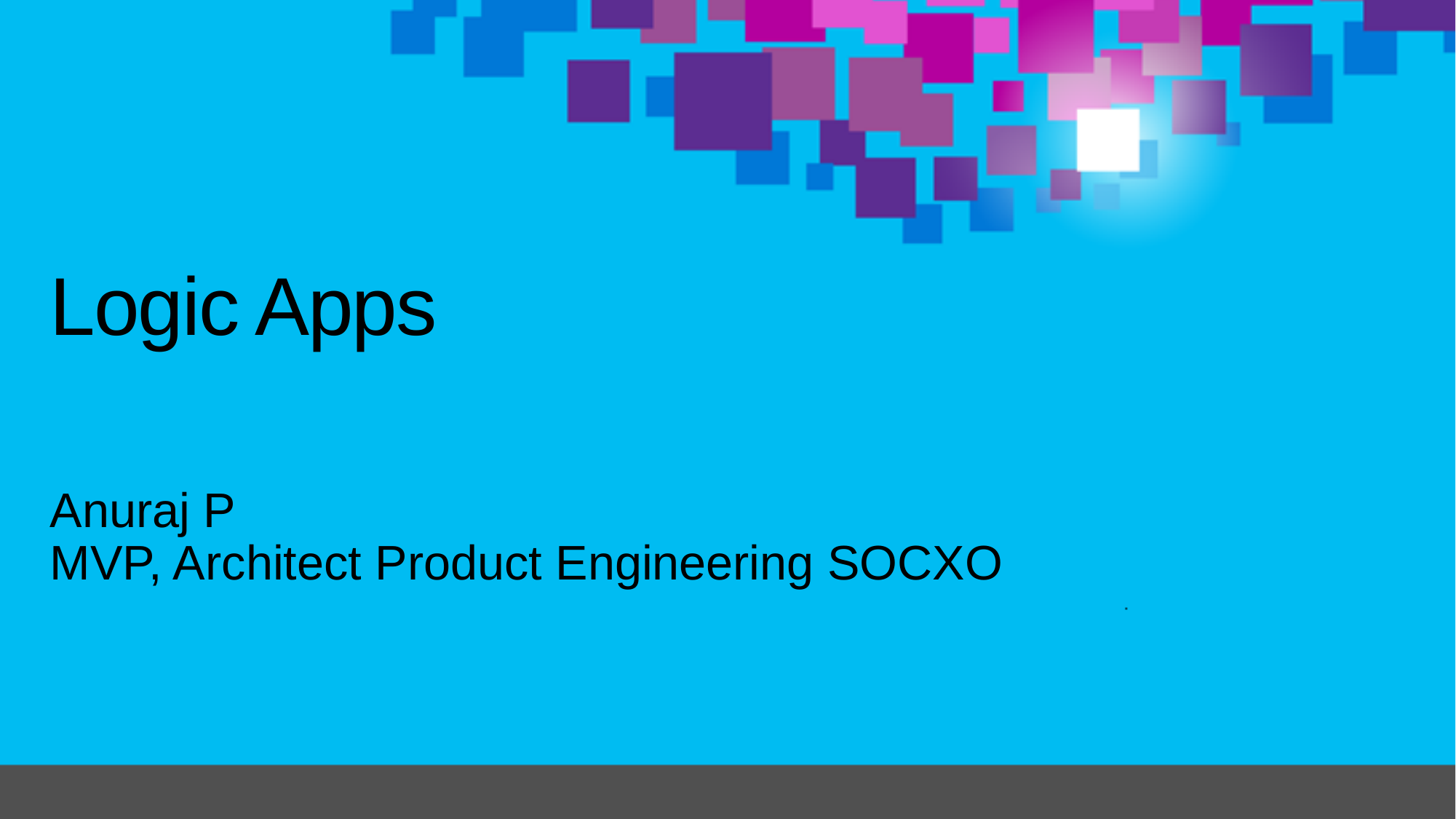

Logic Apps
Anuraj P
MVP, Architect Product Engineering SOCXO